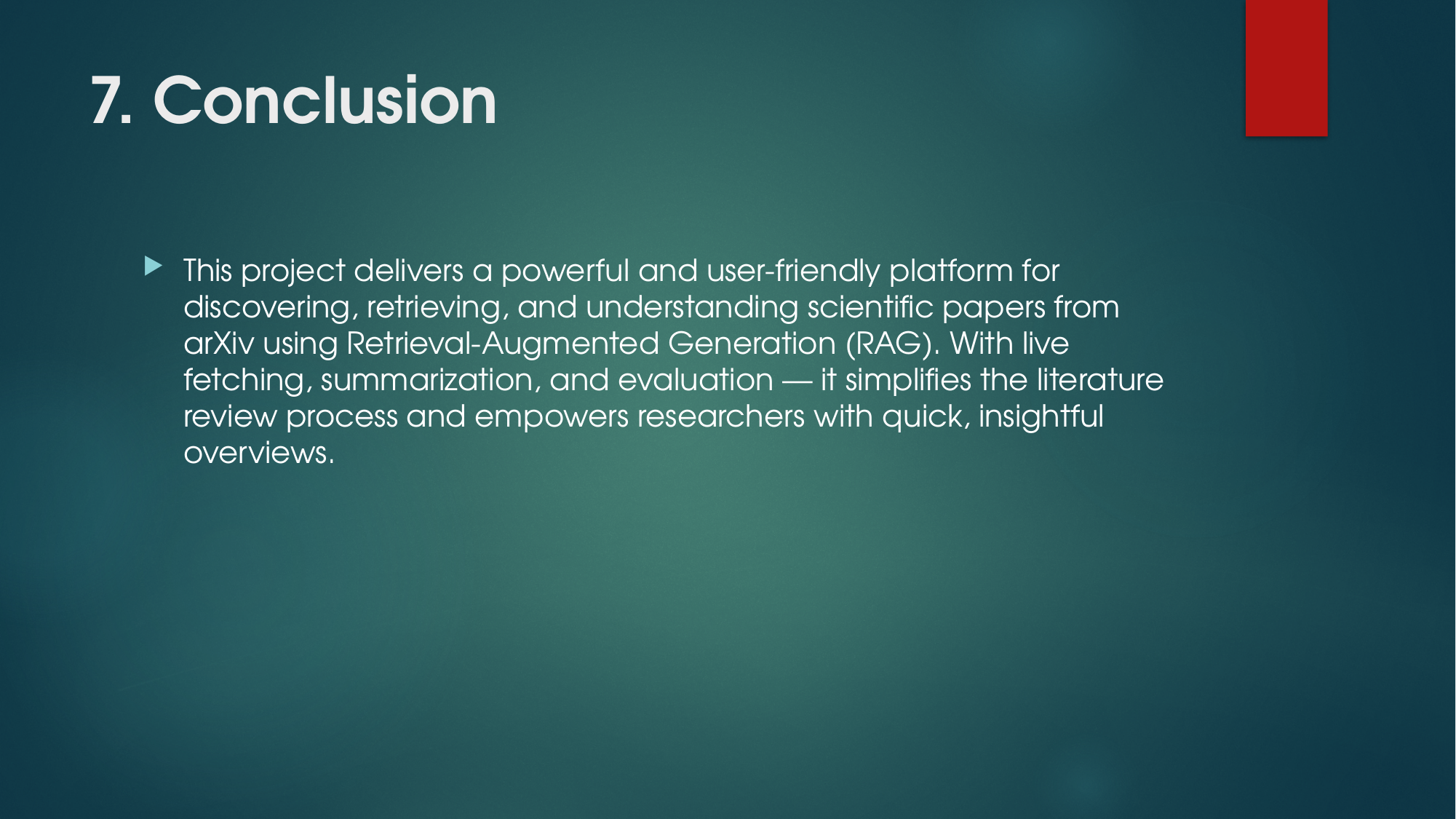

# 7. Conclusion
This project delivers a powerful and user-friendly platform for discovering, retrieving, and understanding scientific papers from arXiv using Retrieval-Augmented Generation (RAG). With live fetching, summarization, and evaluation — it simplifies the literature review process and empowers researchers with quick, insightful overviews.